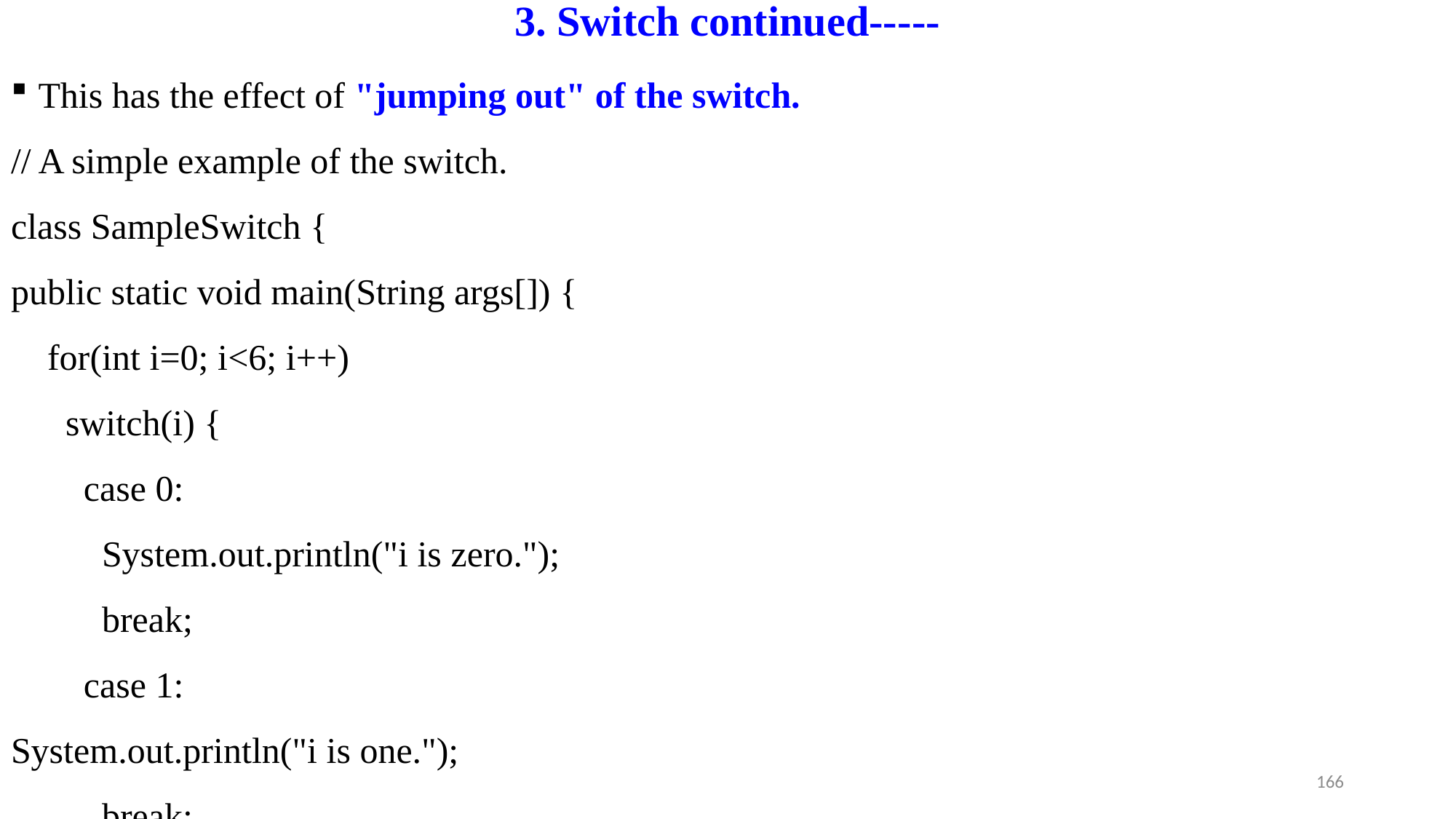

# 3. Switch continued-----
This has the effect of "jumping out" of the switch.
// A simple example of the switch.
class SampleSwitch {
public static void main(String args[]) {
    for(int i=0; i<6; i++)
      switch(i) {
        case 0:
          System.out.println("i is zero.");
          break;
        case 1:
System.out.println("i is one.");
          break;

166